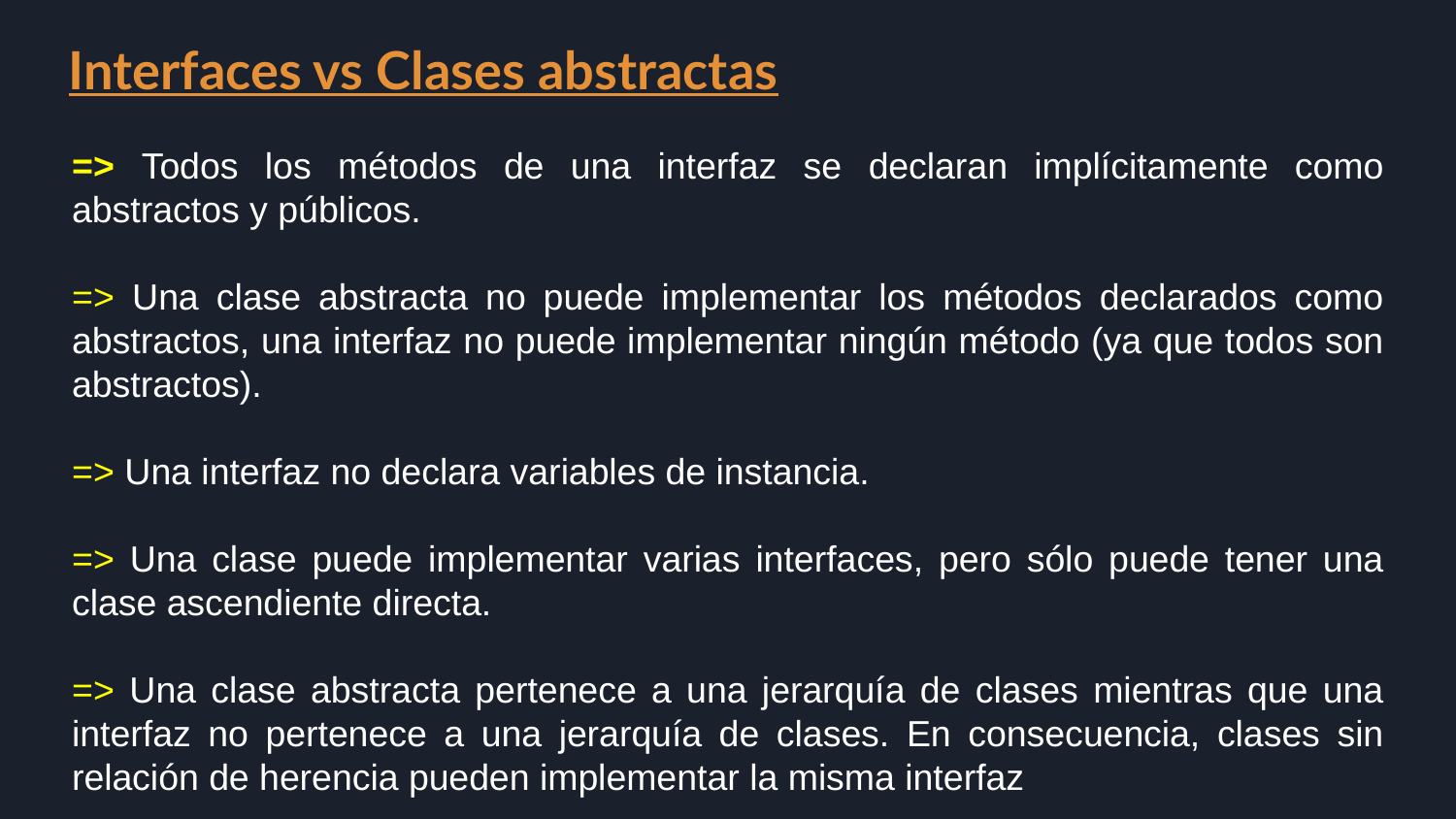

Interfaces vs Clases abstractas
=> Todos los métodos de una interfaz se declaran implícitamente como abstractos y públicos.

=> Una clase abstracta no puede implementar los métodos declarados como abstractos, una interfaz no puede implementar ningún método (ya que todos son abstractos).

=> Una interfaz no declara variables de instancia.

=> Una clase puede implementar varias interfaces, pero sólo puede tener una clase ascendiente directa.

=> Una clase abstracta pertenece a una jerarquía de clases mientras que una interfaz no pertenece a una jerarquía de clases. En consecuencia, clases sin relación de herencia pueden implementar la misma interfaz